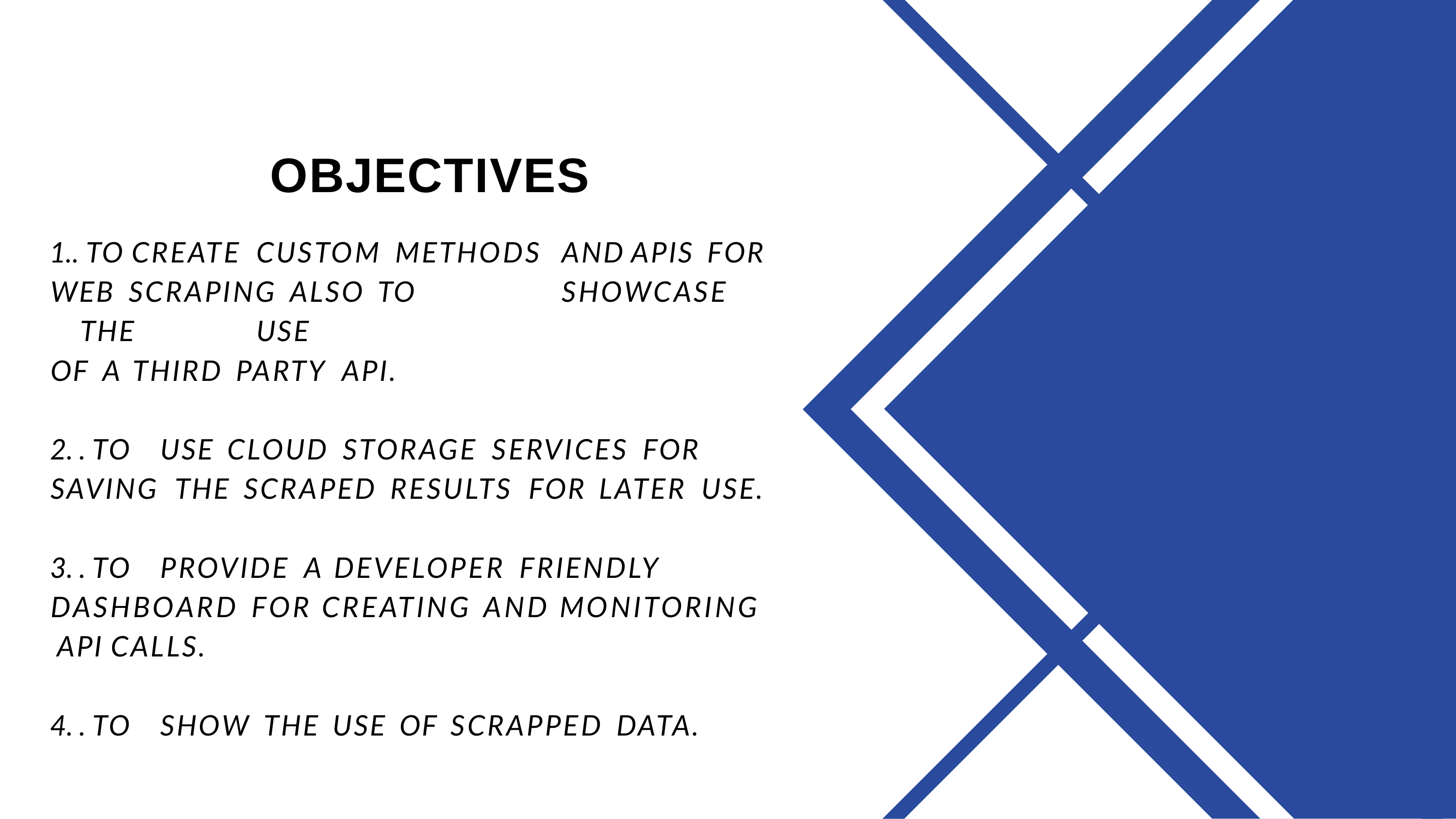

# OBJECTIVES
. TO		CREATE	CUSTOM	METHODS 	 AND	APIS	FOR WEB	SCRAPING	ALSO	TO 		 SHOWCASE	THE	USE
OF	A	THIRD	PARTY	API.

. TO	USE	CLOUD	STORAGE	SERVICES	FOR
SAVING	THE	SCRAPED	RESULTS	FOR	LATER	USE.

. TO	PROVIDE	A	DEVELOPER	FRIENDLY
DASHBOARD	FOR	CREATING	AND	MONITORING  API	CALLS.

. TO	SHOW	THE	USE	OF	SCRAPPED	DATA.